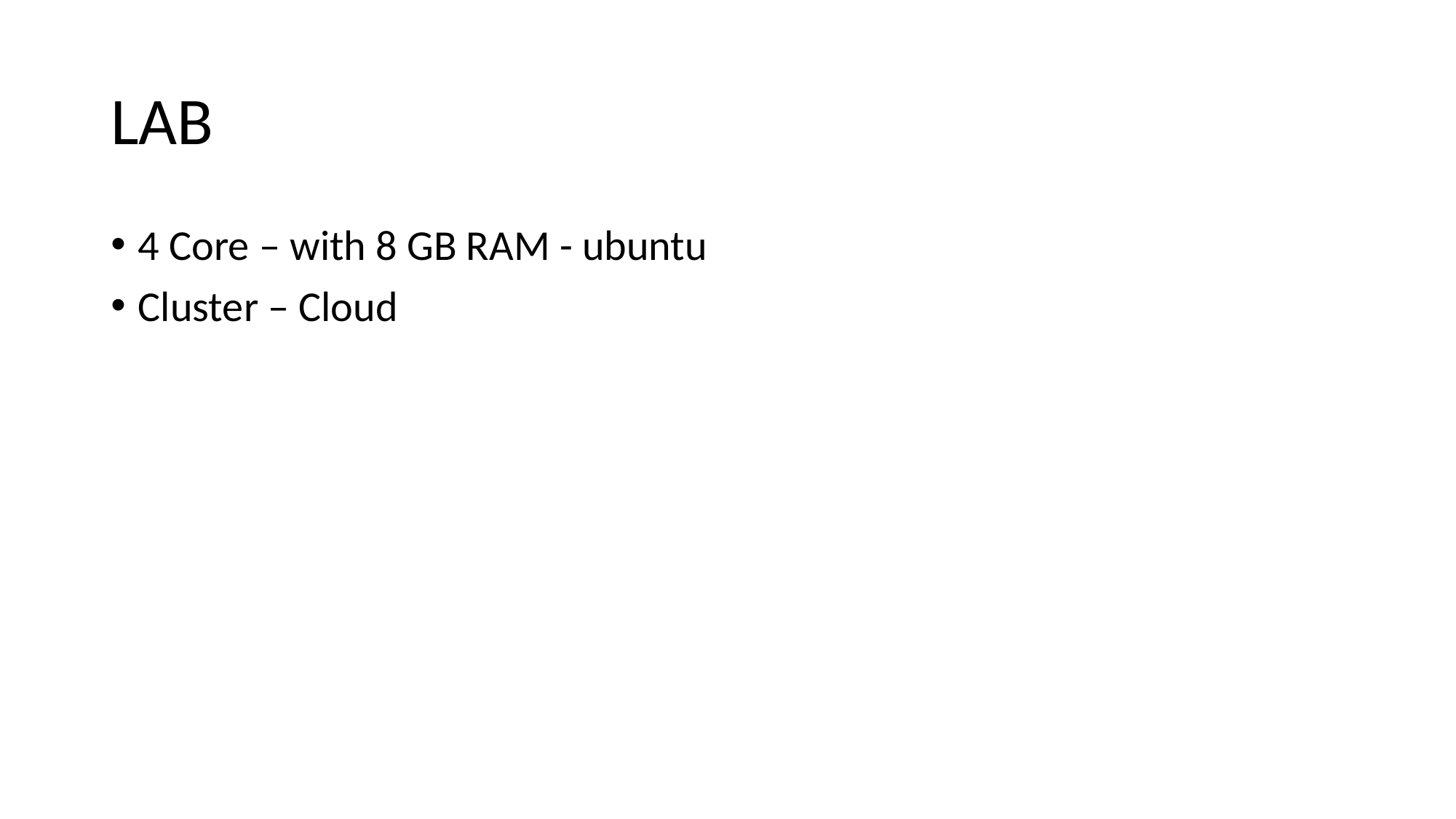

# LAB
4 Core – with 8 GB RAM - ubuntu
Cluster – Cloud